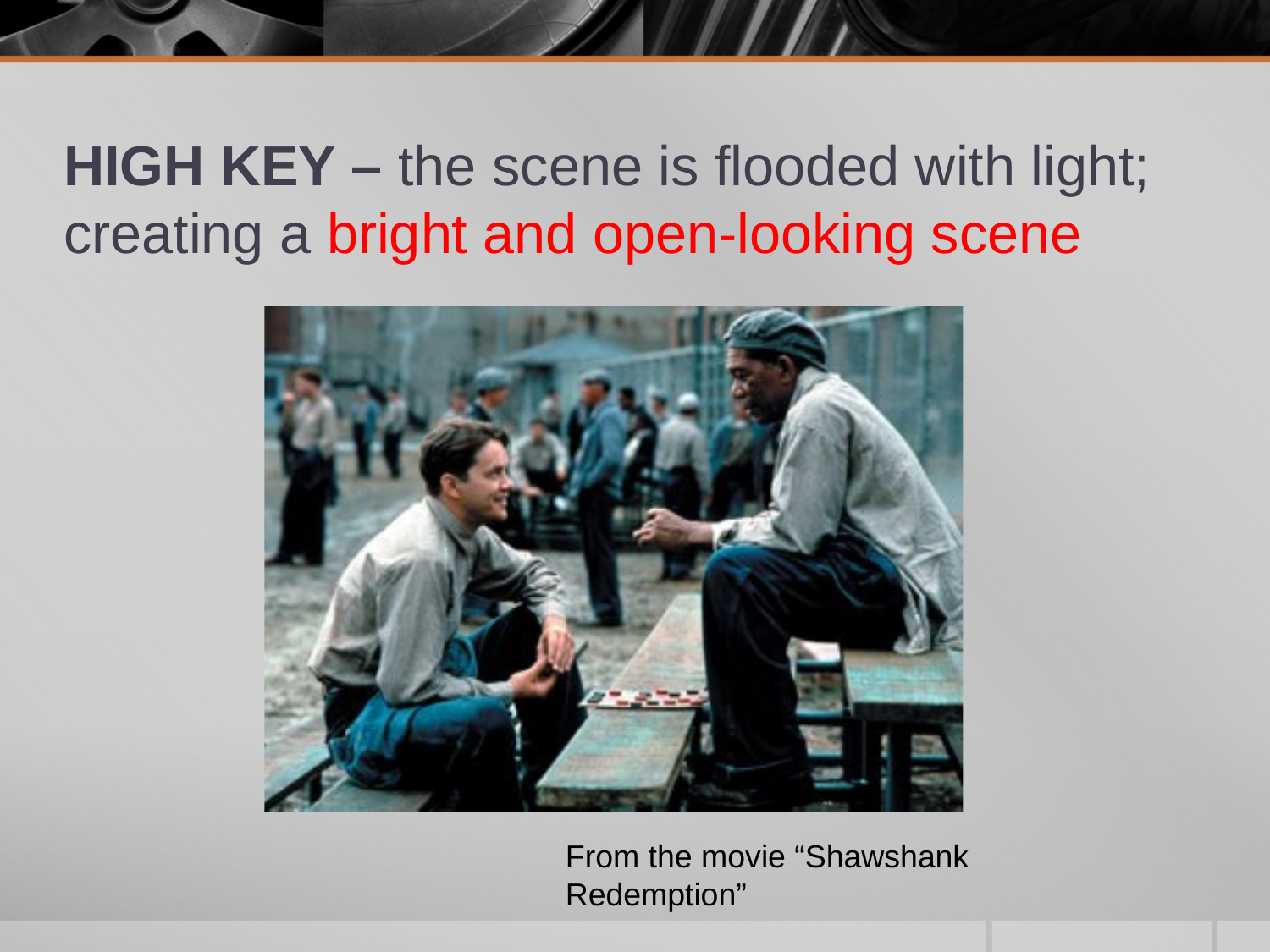

# HIGH KEY – the scene is flooded with light;  creating a bright and open-looking scene

From the movie “Shawshank Redemption”